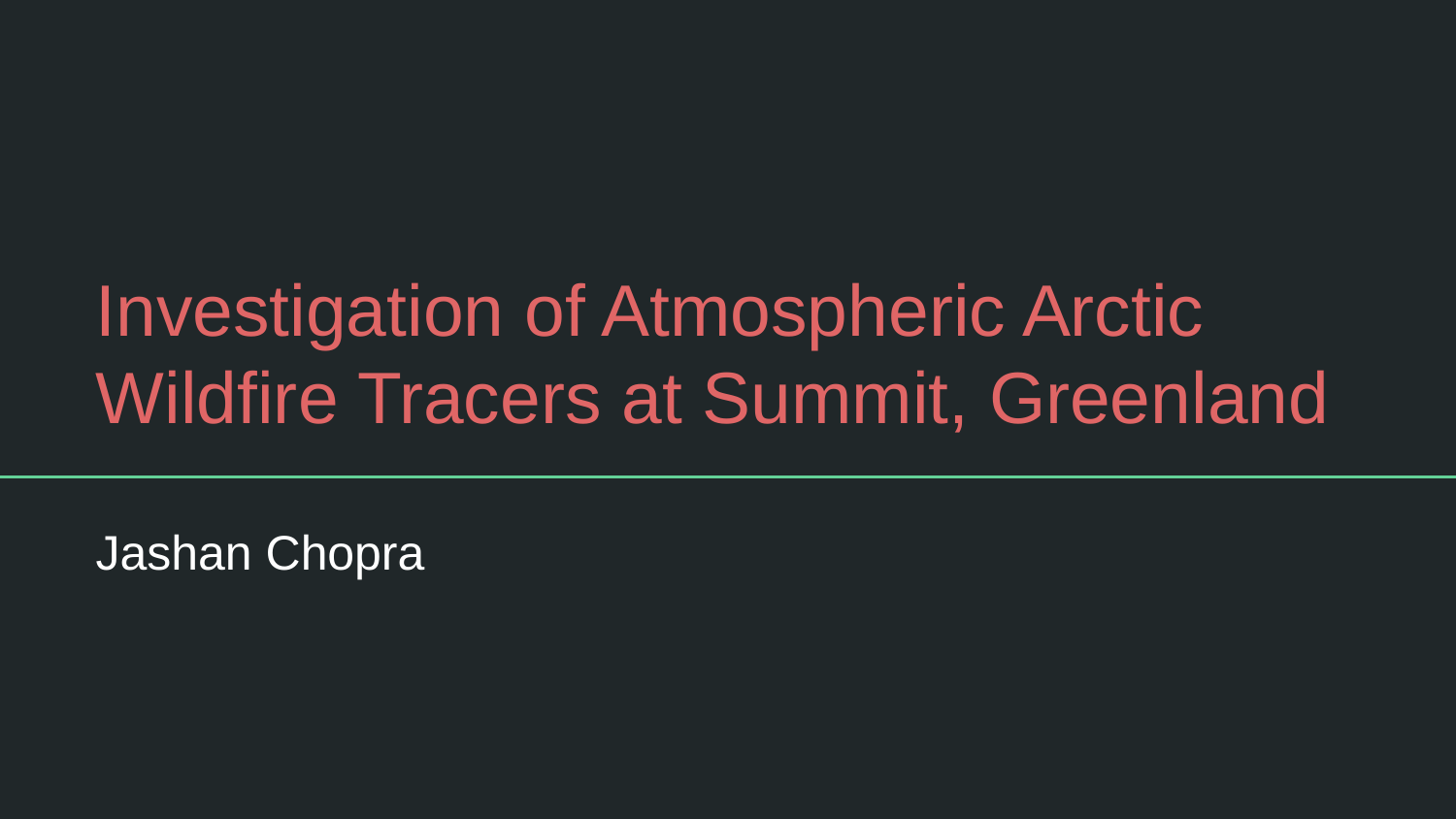

# Investigation of Atmospheric Arctic Wildfire Tracers at Summit, Greenland
Jashan Chopra